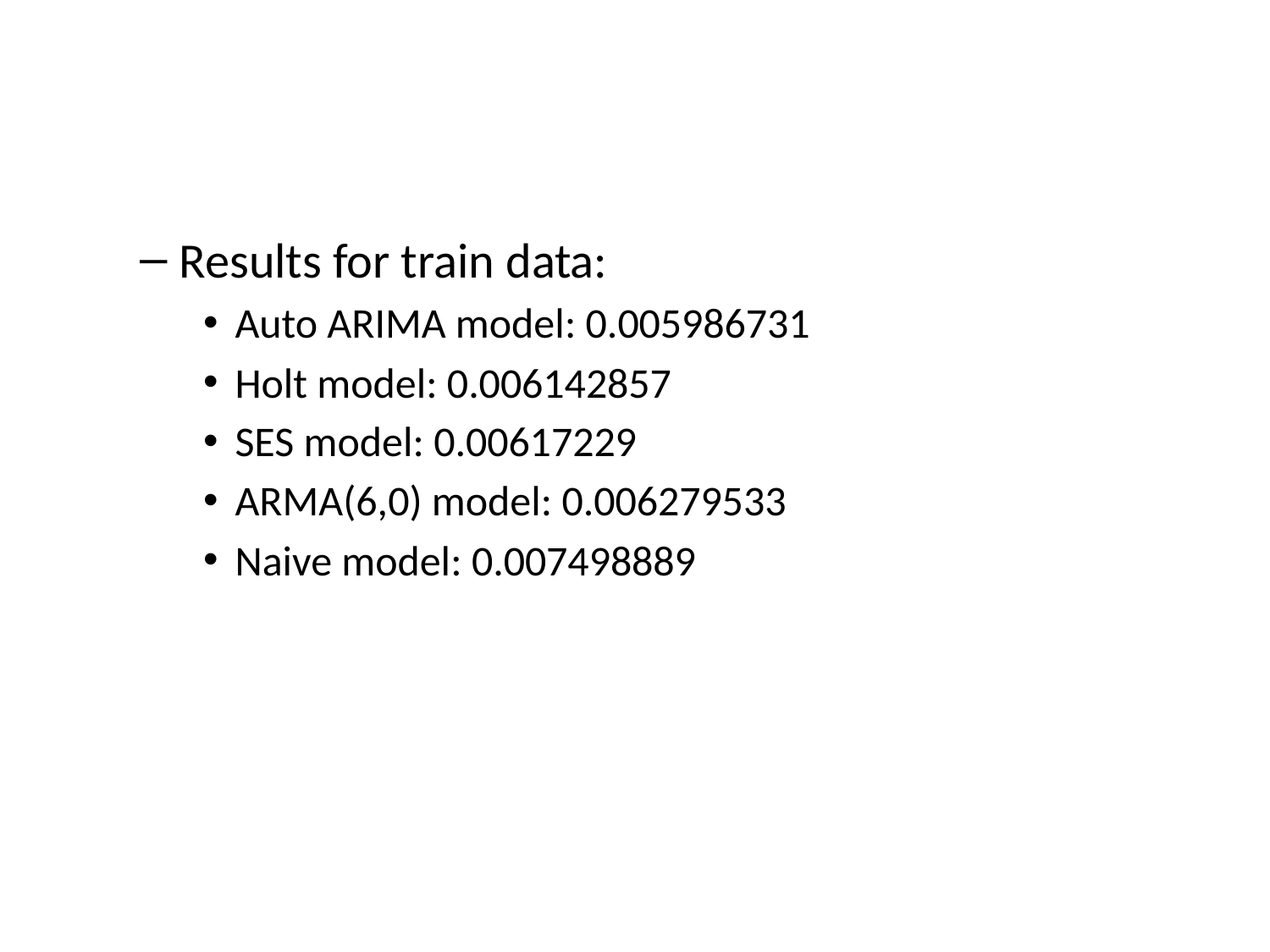

Results for train data:
Auto ARIMA model: 0.005986731
Holt model: 0.006142857
SES model: 0.00617229
ARMA(6,0) model: 0.006279533
Naive model: 0.007498889